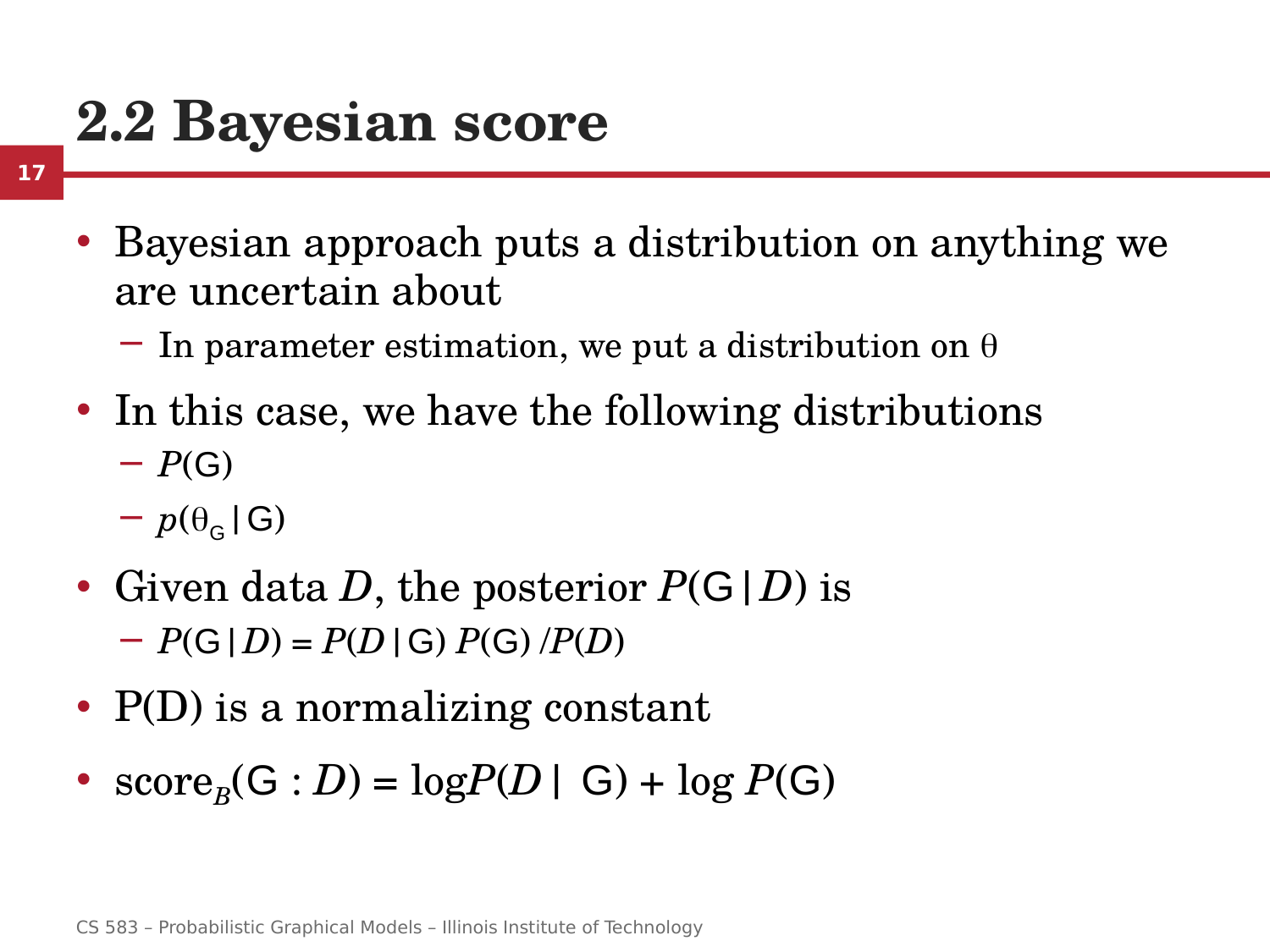

# 2.2 Bayesian score
Bayesian approach puts a distribution on anything we are uncertain about
In parameter estimation, we put a distribution on θ
In this case, we have the following distributions
P(G)
p(θG|G)
Given data D, the posterior P(G|D) is
P(G|D) = P(D|G) P(G) /P(D)
P(D) is a normalizing constant
scoreB(G : D) = logP(D| G) + log P(G)

17
CS 583 – Probabilistic Graphical Models – Illinois Institute of Technology